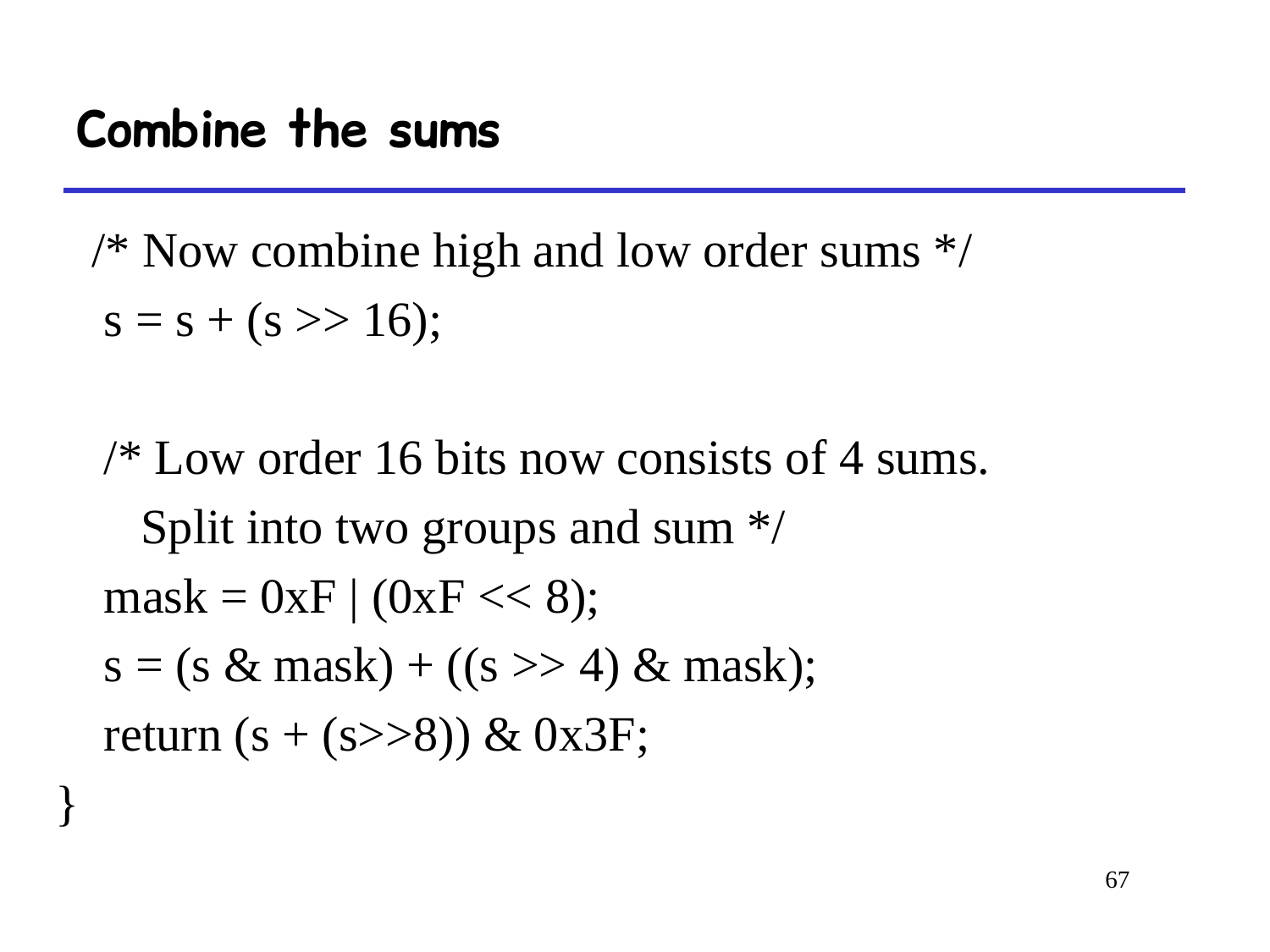

# Combine the sums
   /* Now combine high and low order sums */
    s = s + (s >> 16);

    /* Low order 16 bits now consists of 4 sums.
       Split into two groups and sum */
    mask = 0xF | (0xF << 8);
    s = (s & mask) + ((s >> 4) & mask);
    return (s + (s>>8)) & 0x3F;
}
67